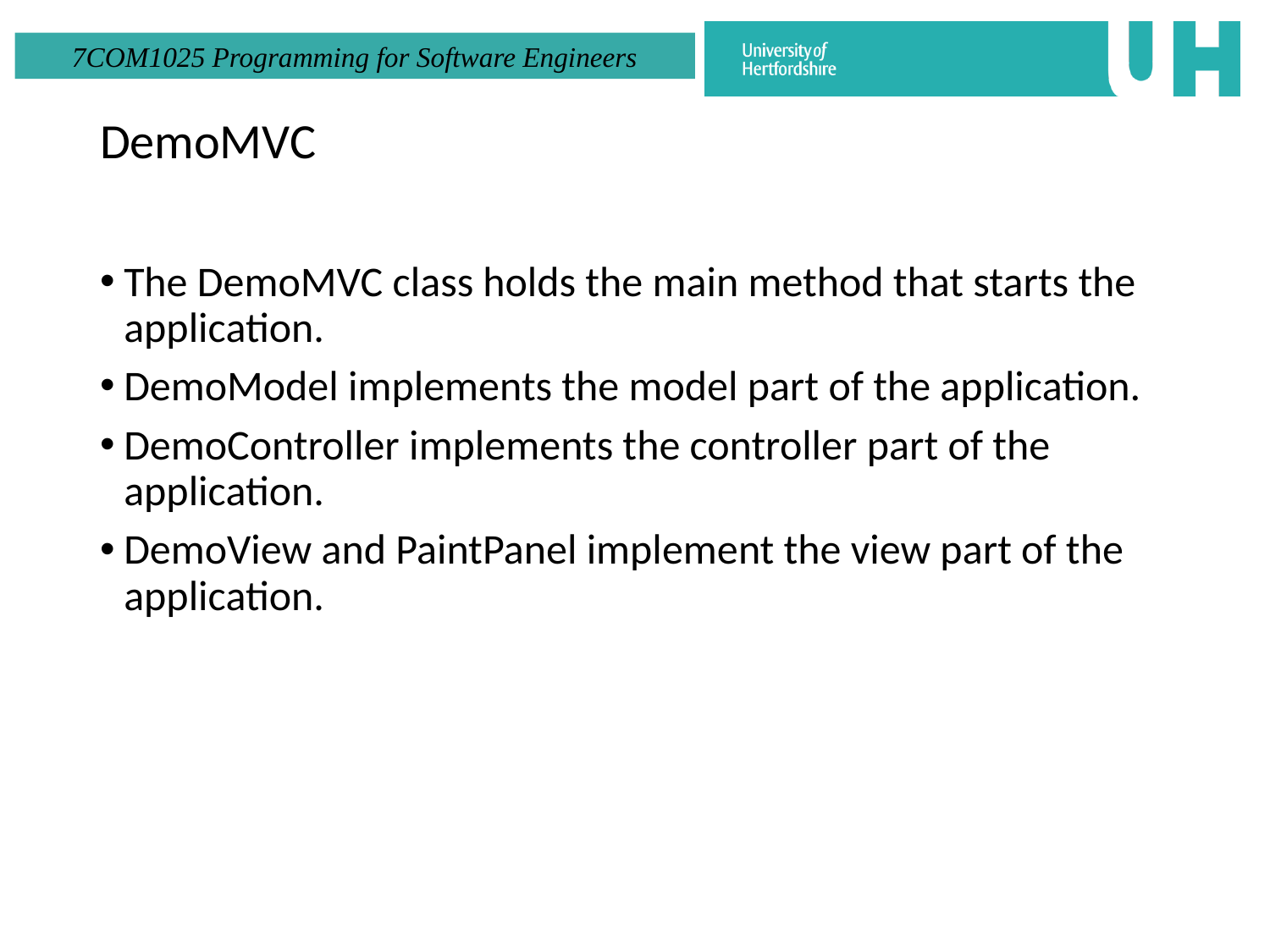

# DemoMVC
The DemoMVC class holds the main method that starts the application.
DemoModel implements the model part of the application.
DemoController implements the controller part of the application.
DemoView and PaintPanel implement the view part of the application.